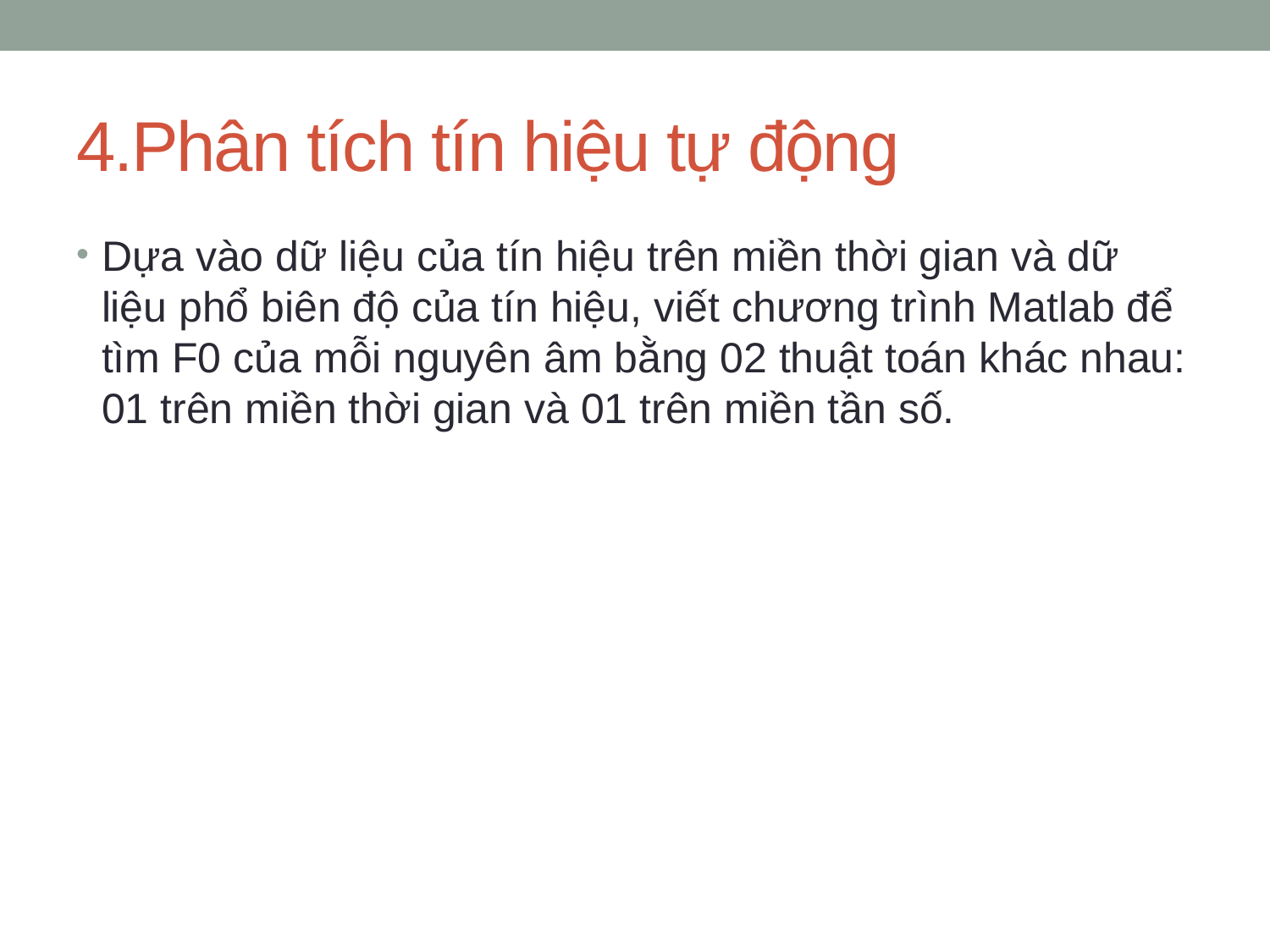

# 4.Phân tích tín hiệu tự động
Dựa vào dữ liệu của tín hiệu trên miền thời gian và dữ liệu phổ biên độ của tín hiệu, viết chương trình Matlab để tìm F0 của mỗi nguyên âm bằng 02 thuật toán khác nhau: 01 trên miền thời gian và 01 trên miền tần số.